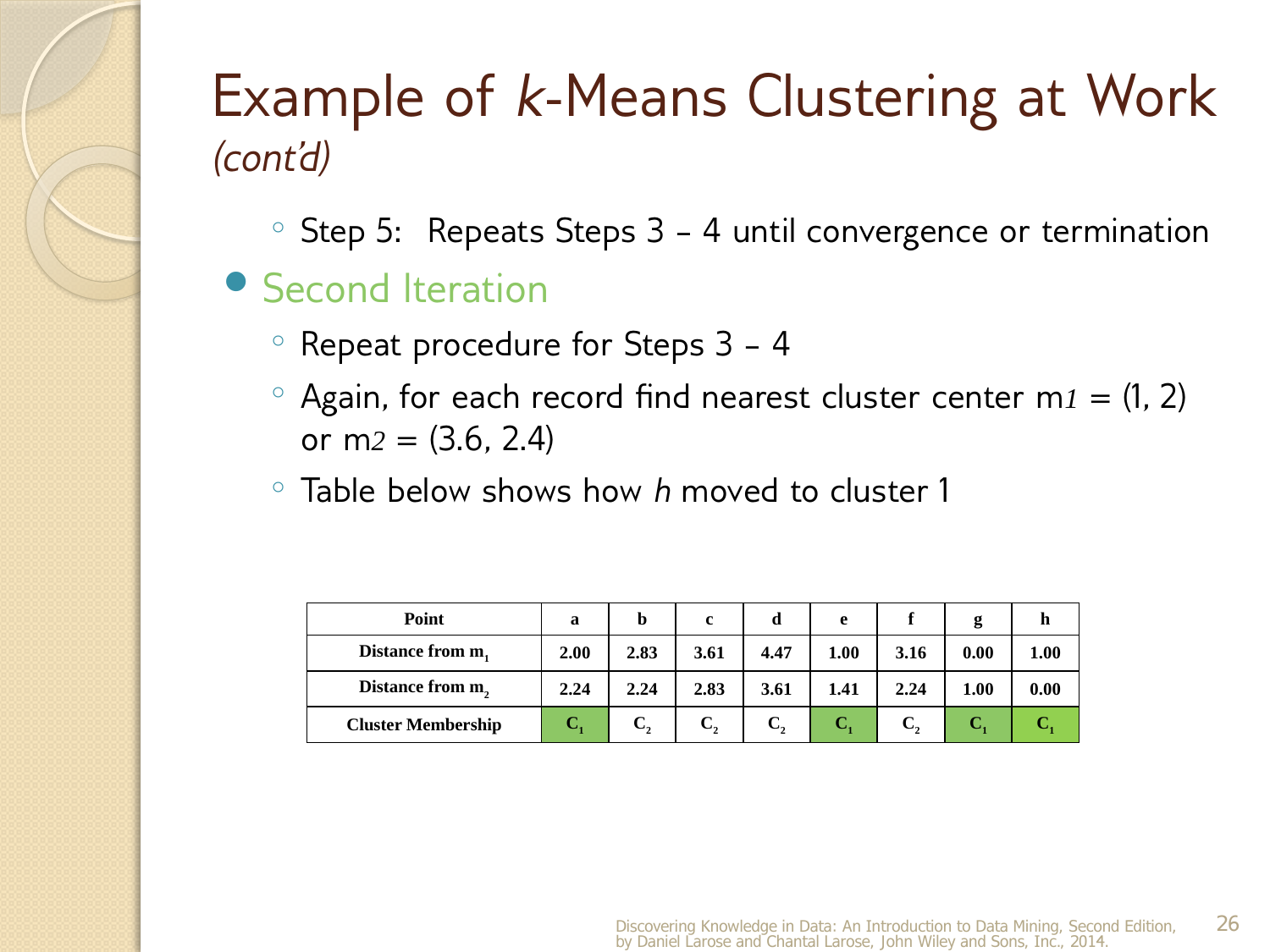

# Example of k-Means Clustering at Work (cont’d)
Step 5:	Repeats Steps 3 – 4 until convergence or termination
Second Iteration
Repeat procedure for Steps 3 – 4
Again, for each record find nearest cluster center m1 = (1, 2) or m2 = (3.6, 2.4)
Table below shows how h moved to cluster 1

| Point | a | b | c | d | e | f | g | h |
| --- | --- | --- | --- | --- | --- | --- | --- | --- |
| Distance from m1 | 2.00 | 2.83 | 3.61 | 4.47 | 1.00 | 3.16 | 0.00 | 1.00 |
| Distance from m2 | 2.24 | 2.24 | 2.83 | 3.61 | 1.41 | 2.24 | 1.00 | 0.00 |
| Cluster Membership | C1 | C2 | C2 | C2 | C1 | C2 | C1 | C1 |
Discovering Knowledge in Data: An Introduction to Data Mining, Second Edition, by Daniel Larose and Chantal Larose, John Wiley and Sons, Inc., 2014.
26